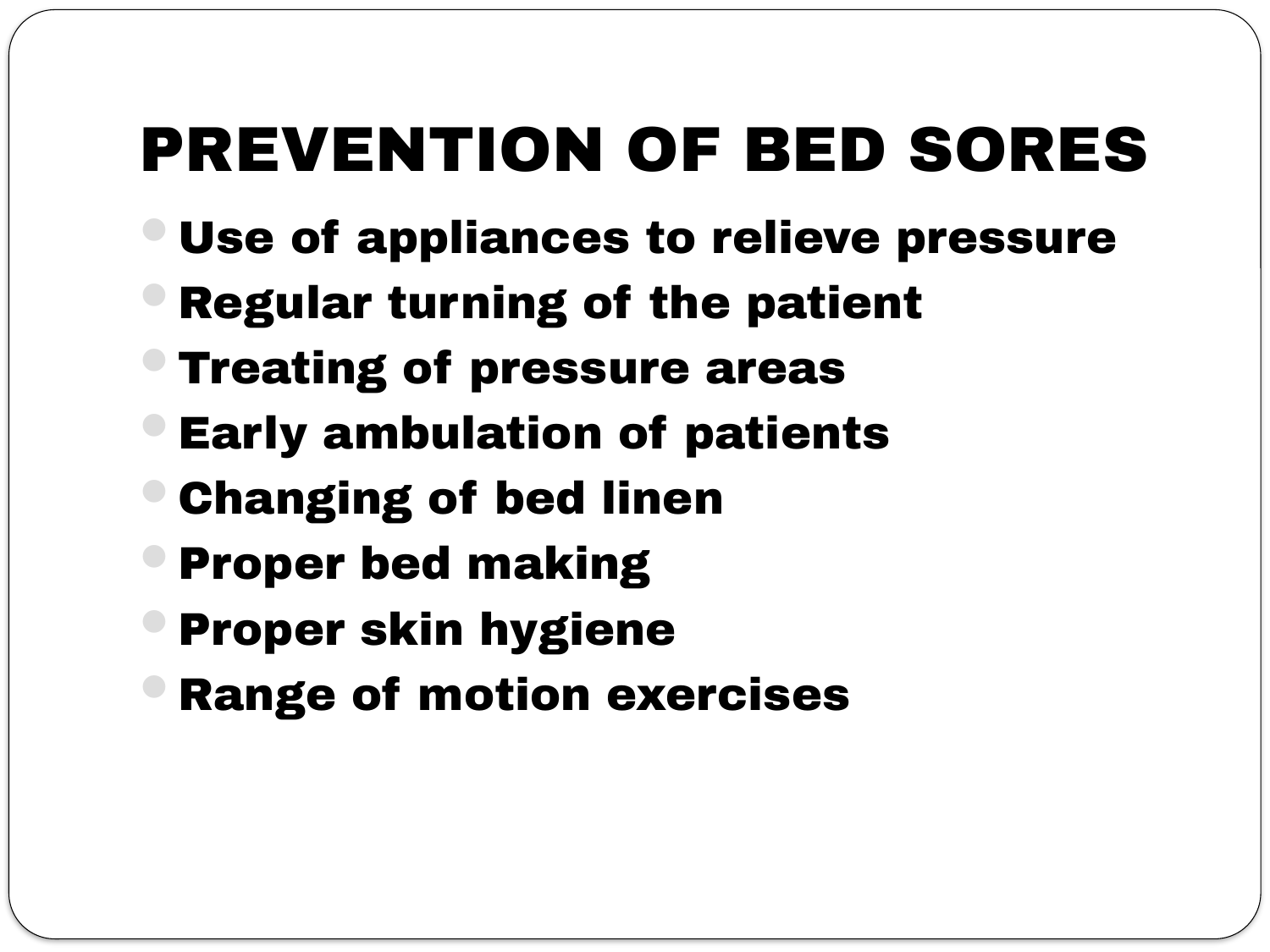

# PREVENTION OF BED SORES
Use of appliances to relieve pressure
Regular turning of the patient
Treating of pressure areas
Early ambulation of patients
Changing of bed linen
Proper bed making
Proper skin hygiene
Range of motion exercises